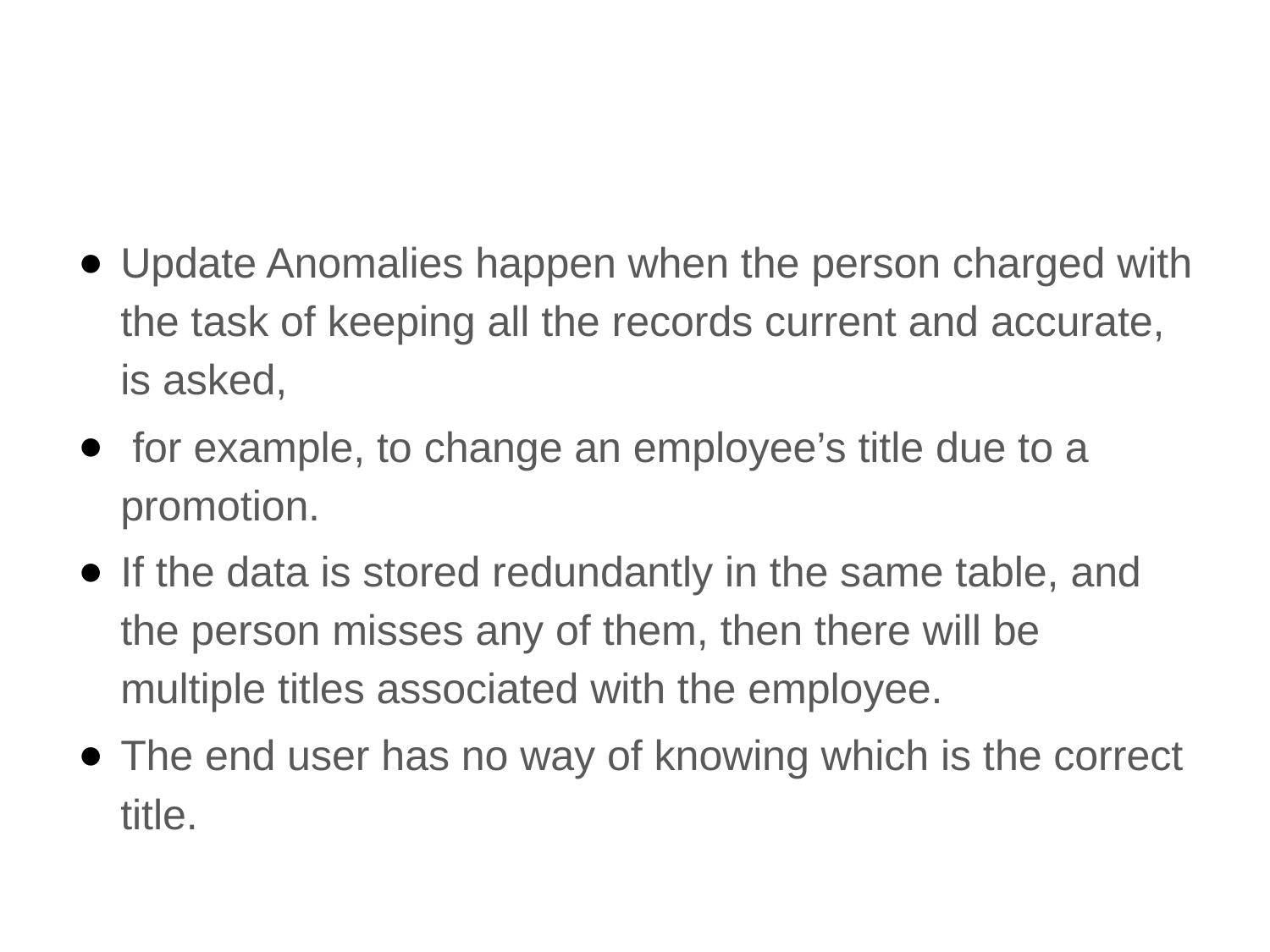

#
Update Anomalies happen when the person charged with the task of keeping all the records current and accurate, is asked,
 for example, to change an employee’s title due to a promotion.
If the data is stored redundantly in the same table, and the person misses any of them, then there will be multiple titles associated with the employee.
The end user has no way of knowing which is the correct title.